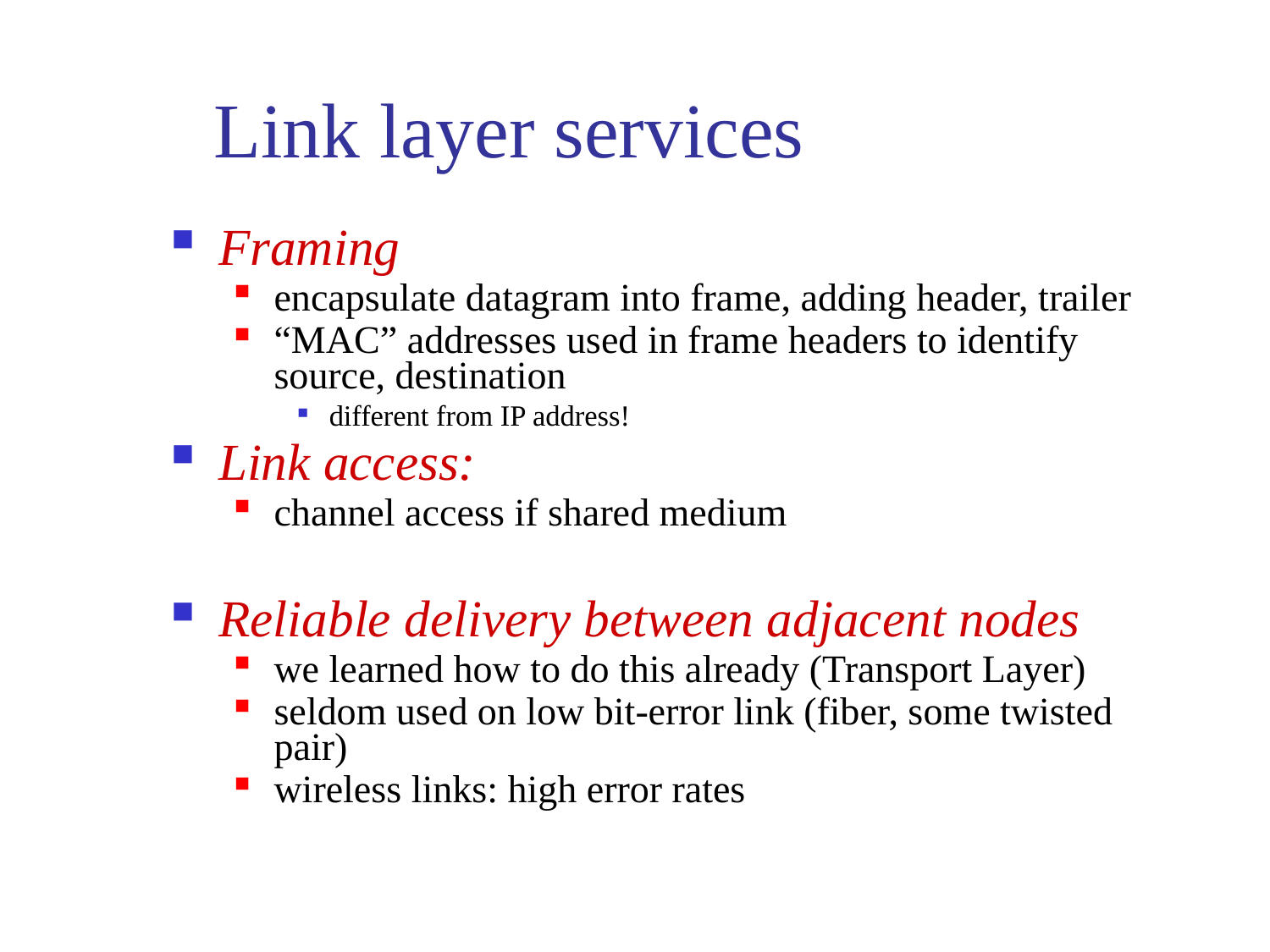

# Link layer services
Framing
encapsulate datagram into frame, adding header, trailer
“MAC” addresses used in frame headers to identify source, destination
different from IP address!
Link access:
channel access if shared medium

Reliable delivery between adjacent nodes
we learned how to do this already (Transport Layer)
seldom used on low bit-error link (fiber, some twisted pair)
wireless links: high error rates
4